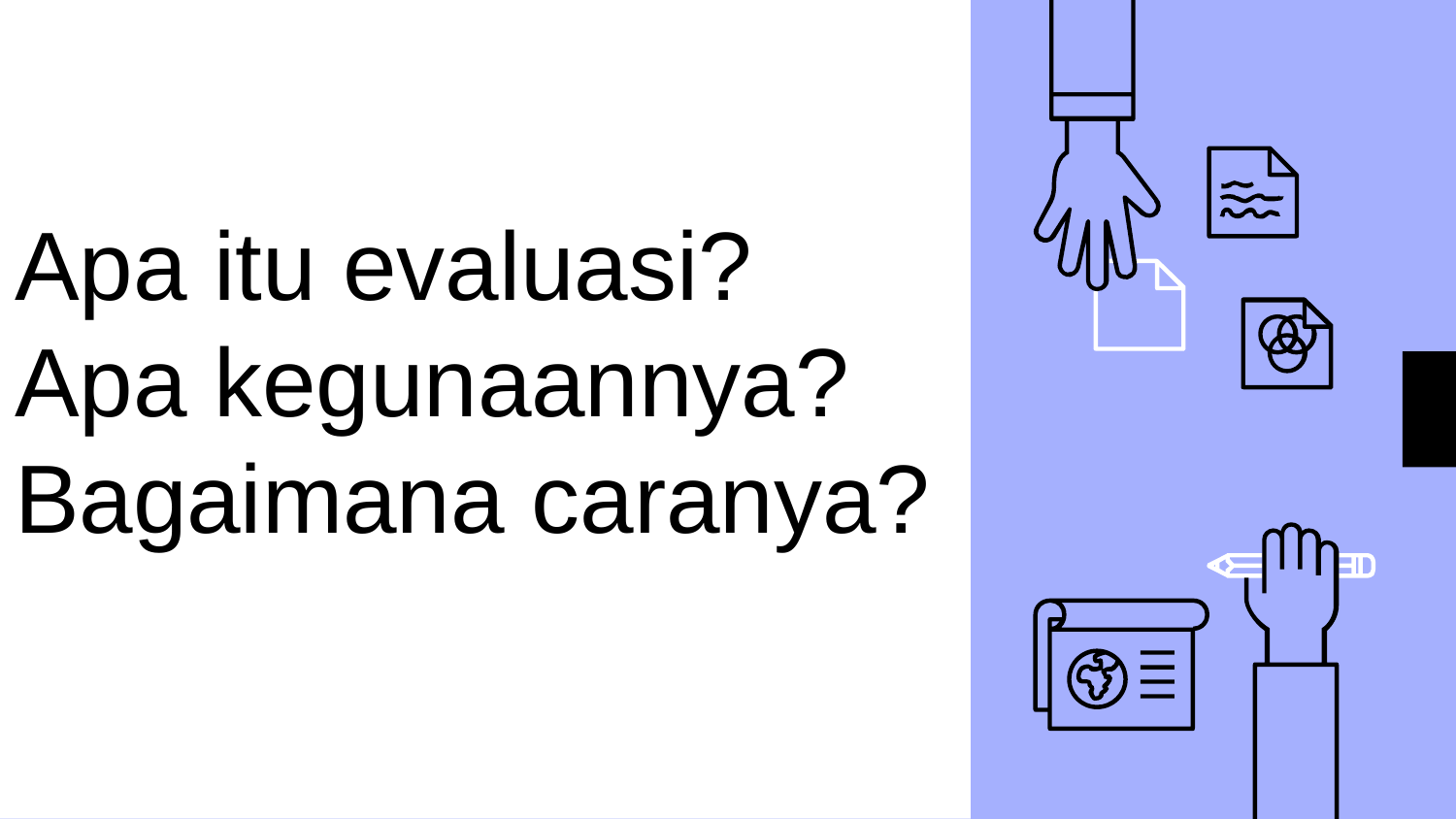

# Apa itu evaluasi? Apa kegunaannya? Bagaimana caranya?